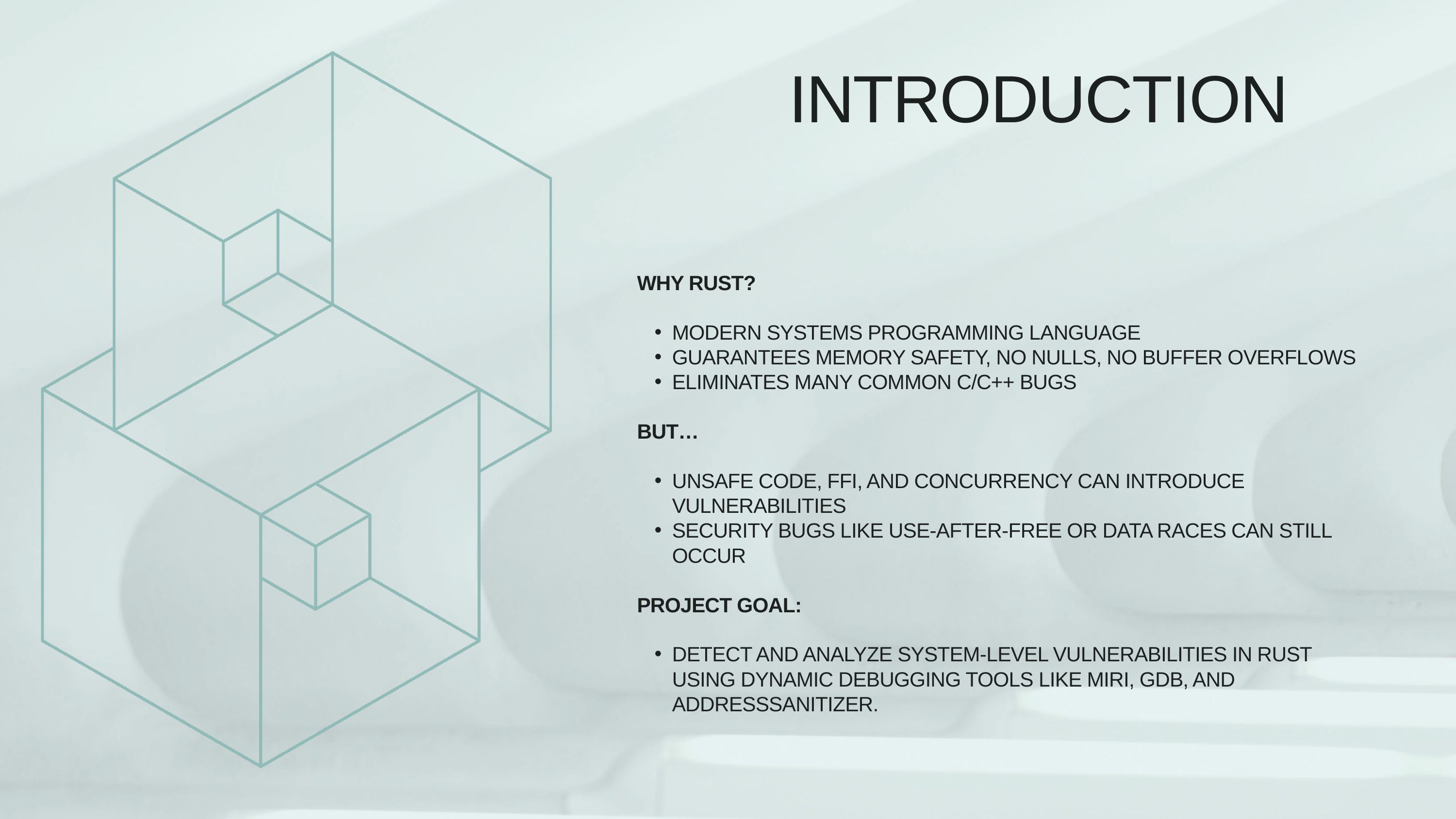

INTRODUCTION
WHY RUST?

MODERN SYSTEMS PROGRAMMING LANGUAGE
GUARANTEES MEMORY SAFETY, NO NULLS, NO BUFFER OVERFLOWS
ELIMINATES MANY COMMON C/C++ BUGS

BUT…

UNSAFE CODE, FFI, AND CONCURRENCY CAN INTRODUCE VULNERABILITIES
SECURITY BUGS LIKE USE-AFTER-FREE OR DATA RACES CAN STILL OCCUR

PROJECT GOAL:

DETECT AND ANALYZE SYSTEM-LEVEL VULNERABILITIES IN RUST USING DYNAMIC DEBUGGING TOOLS LIKE MIRI, GDB, AND ADDRESSSANITIZER.